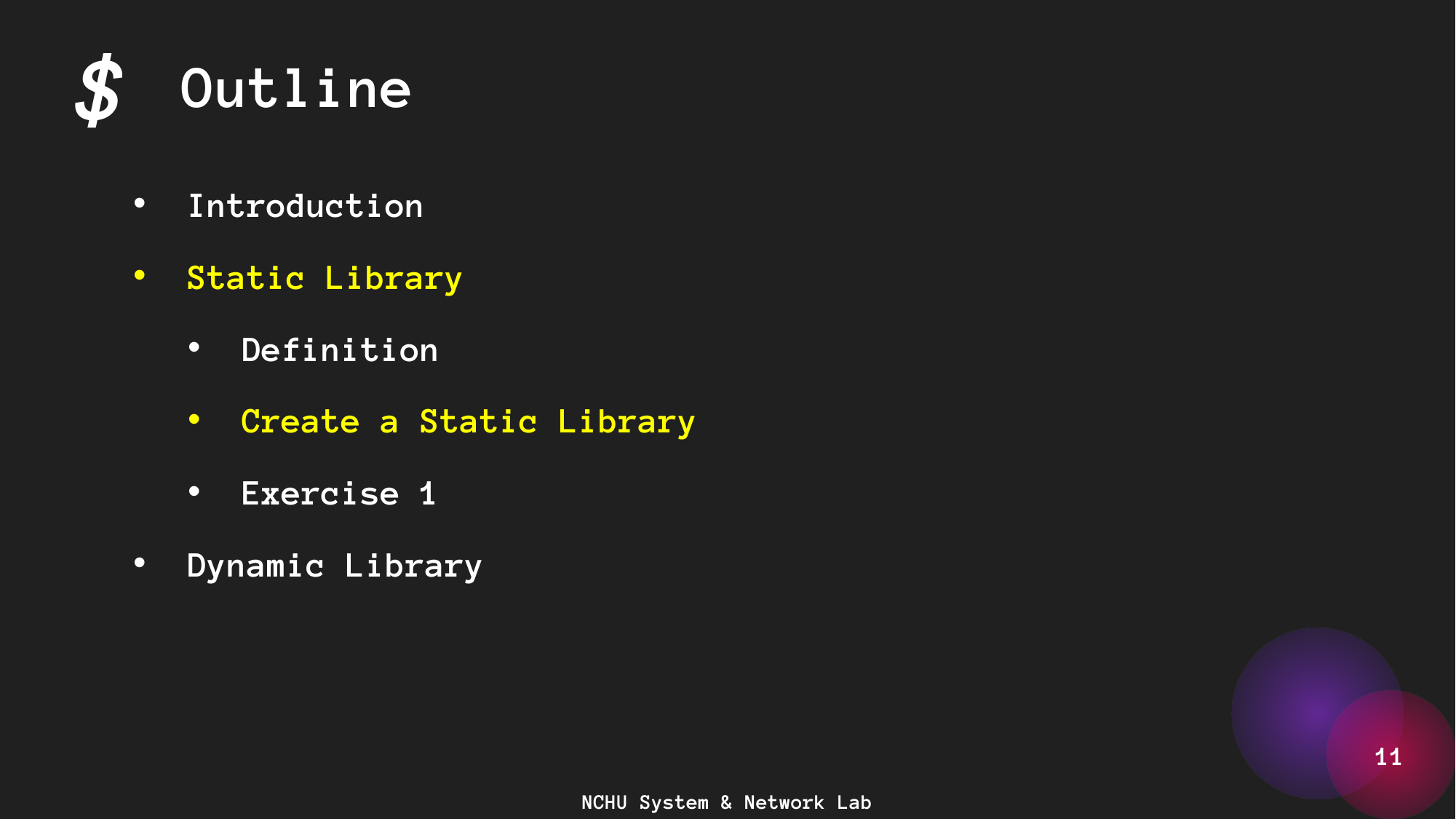

$
Outline
Introduction
Static Library
Definition
Create a Static Library
Exercise 1
Dynamic Library

11
NCHU System & Network Lab